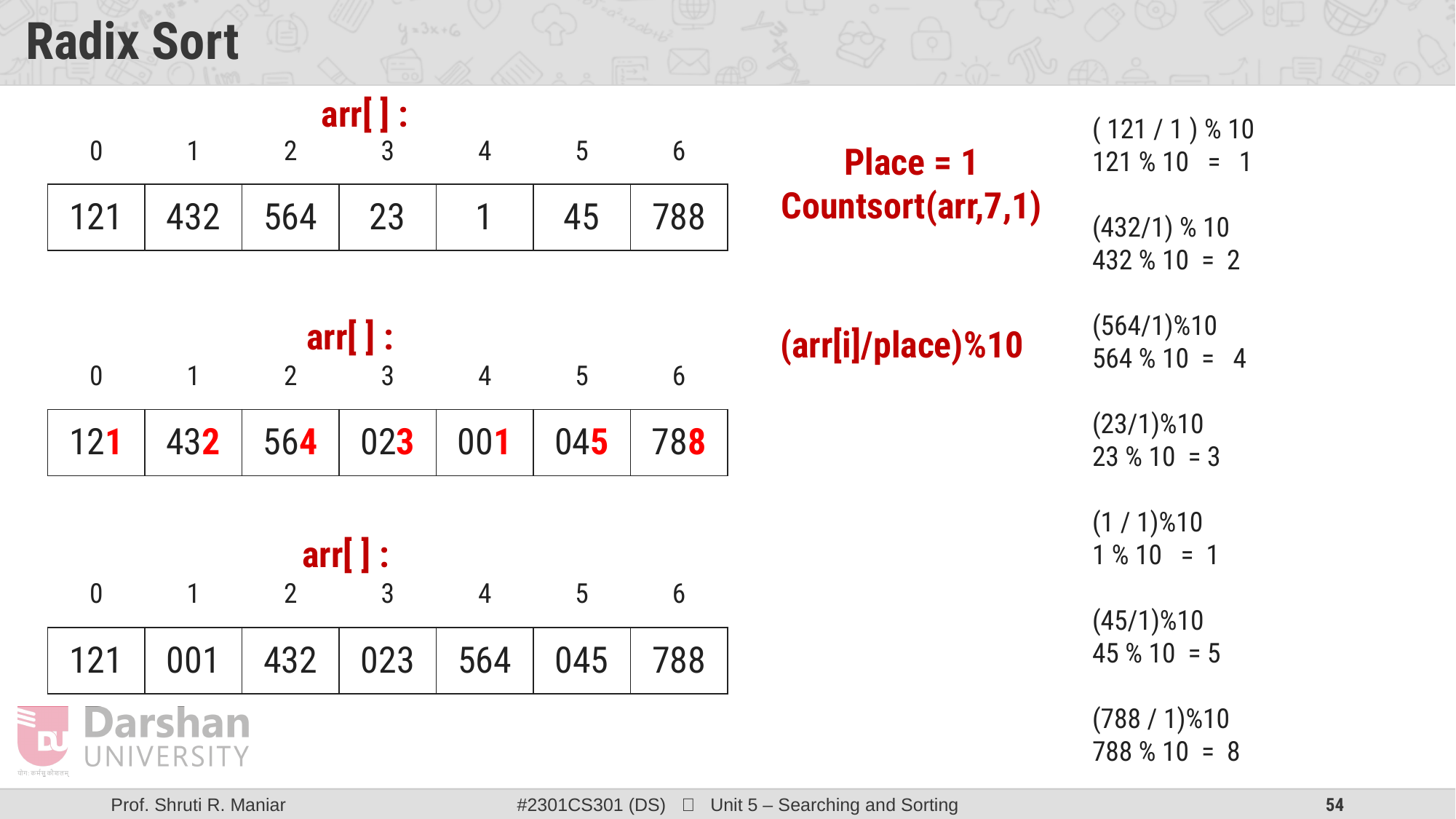

# Radix Sort
arr[ ] :

( 121 / 1 ) % 10
121 % 10   =   1

(432/1) % 10
432 % 10  =  2

(564/1)%10
564 % 10  =   4

(23/1)%10
23 % 10  = 3

(1 / 1)%10
1 % 10   =  1

(45/1)%10
45 % 10  = 5

(788 / 1)%10
788 % 10  =  8

| 0 | 1 | 2 | 3 | 4 | 5 | 6 |
| --- | --- | --- | --- | --- | --- | --- |
| 121 | 432 | 564 | 23 | 1 | 45 | 788 |
Place = 1
Countsort(arr,7,1)
(arr[i]/place)%10
arr[ ] :
| 0 | 1 | 2 | 3 | 4 | 5 | 6 |
| --- | --- | --- | --- | --- | --- | --- |
| 121 | 432 | 564 | 023 | 001 | 045 | 788 |
arr[ ] :
| 0 | 1 | 2 | 3 | 4 | 5 | 6 |
| --- | --- | --- | --- | --- | --- | --- |
| 121 | 001 | 432 | 023 | 564 | 045 | 788 |